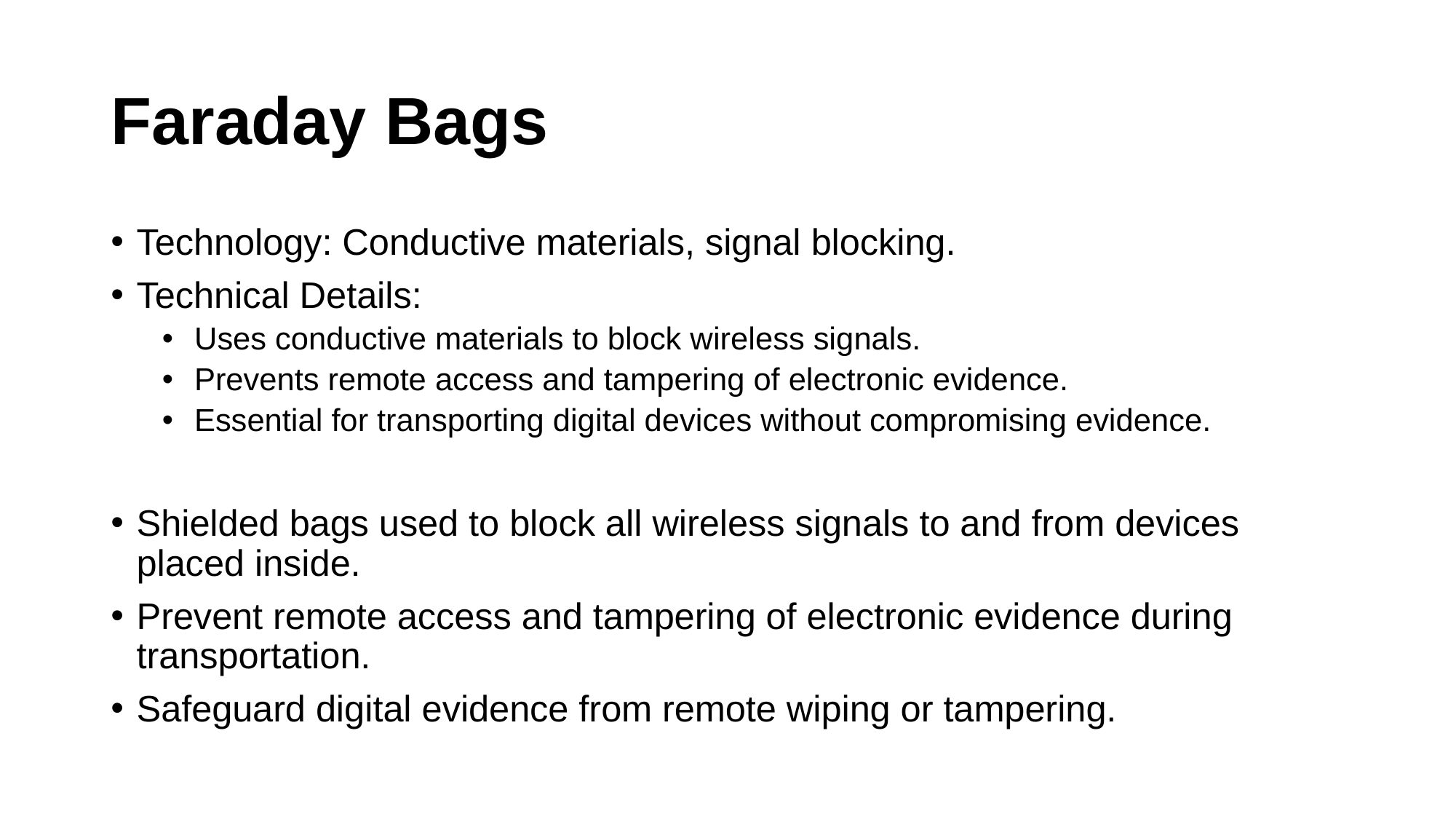

# Faraday Bags
Technology: Conductive materials, signal blocking.
Technical Details:
Uses conductive materials to block wireless signals.
Prevents remote access and tampering of electronic evidence.
Essential for transporting digital devices without compromising evidence.

Shielded bags used to block all wireless signals to and from devices placed inside.
Prevent remote access and tampering of electronic evidence during transportation.
Safeguard digital evidence from remote wiping or tampering.